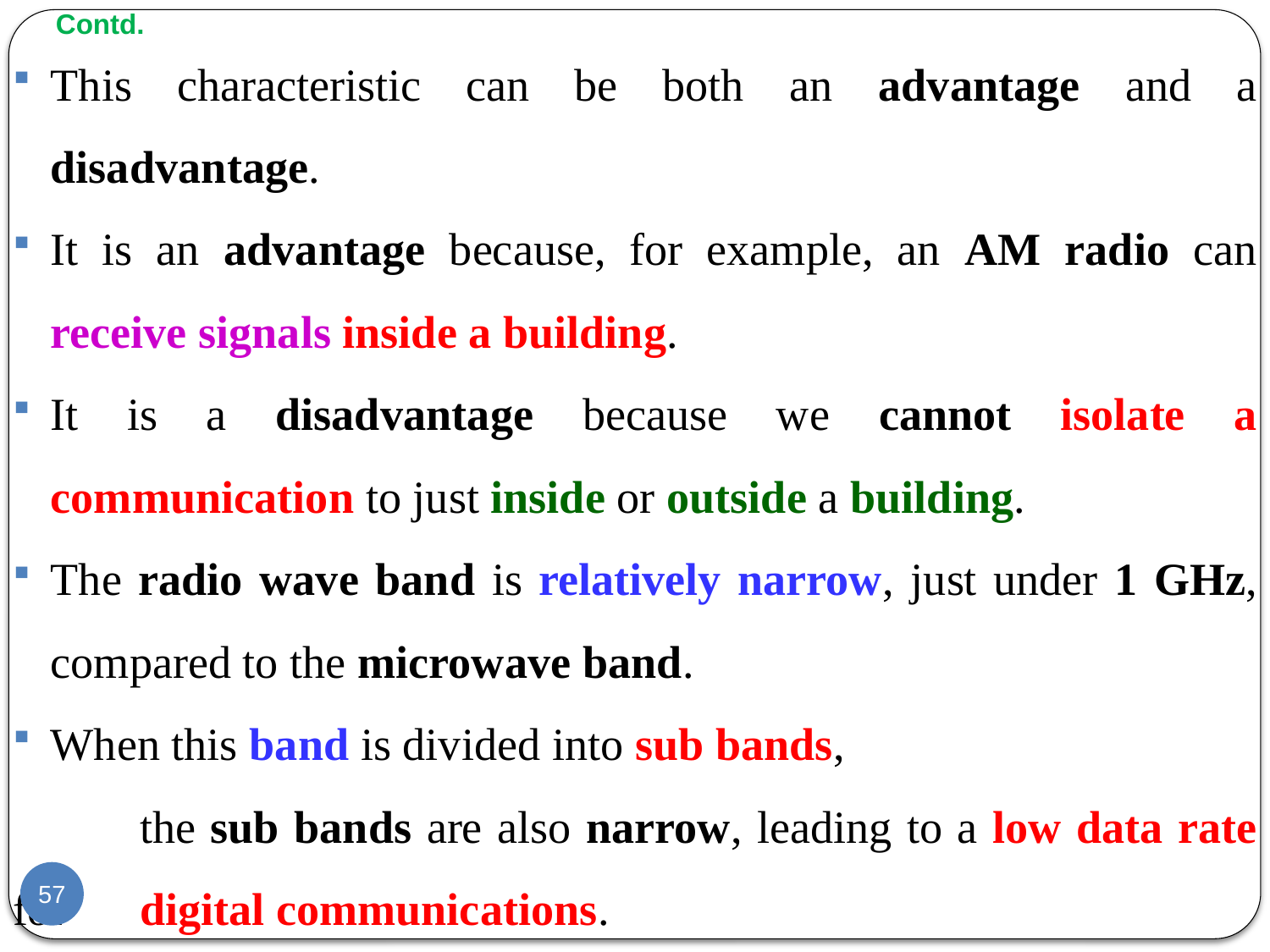

# Contd.
This characteristic can be both an advantage and a disadvantage.
It is an advantage because, for example, an AM radio can receive signals inside a building.
It is a disadvantage because we cannot isolate a communication to just inside or outside a building.
The radio wave band is relatively narrow, just under 1 GHz, compared to the microwave band.
When this band is divided into sub bands,
	the sub bands are also narrow, leading to a low data rate for 	digital communications.
57